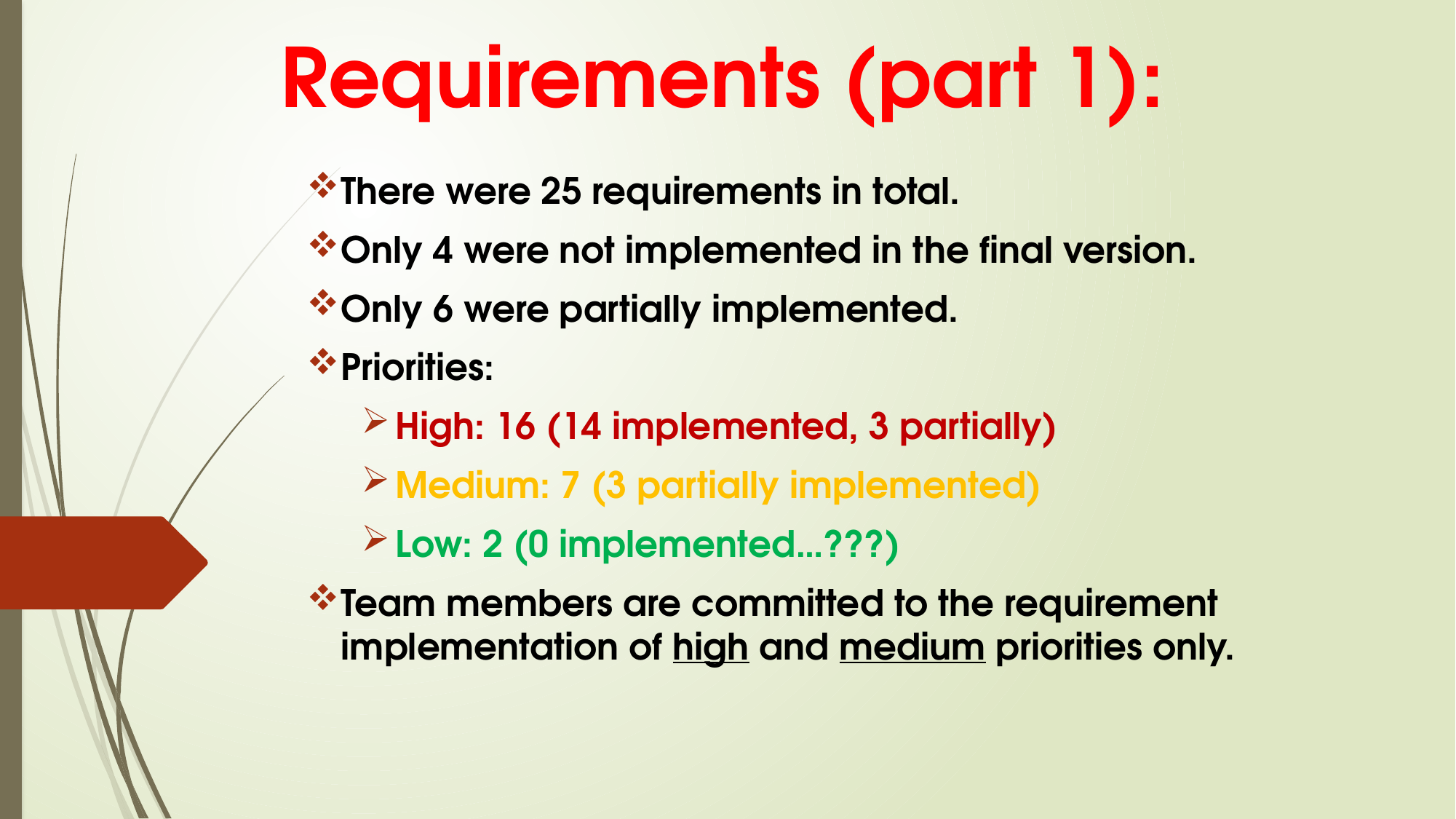

# Requirements (part 1):
There were 25 requirements in total.
Only 4 were not implemented in the final version.
Only 6 were partially implemented.
Priorities:
High: 16 (14 implemented, 3 partially)
Medium: 7 (3 partially implemented)
Low: 2 (0 implemented…???)
Team members are committed to the requirement implementation of high and medium priorities only.